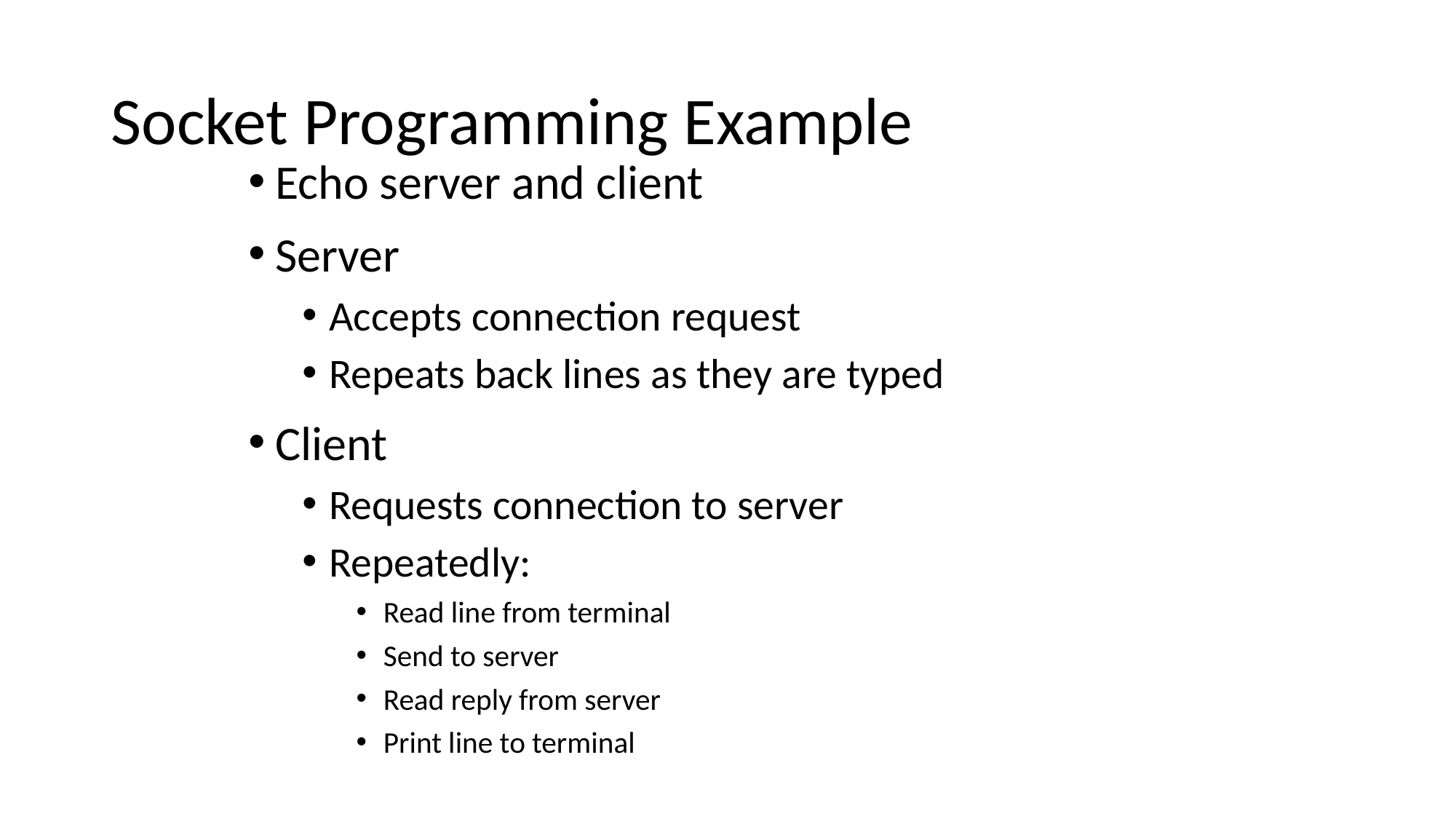

# Socket Programming Example
Echo server and client
Server
Accepts connection request
Repeats back lines as they are typed
Client
Requests connection to server
Repeatedly:
Read line from terminal
Send to server
Read reply from server
Print line to terminal